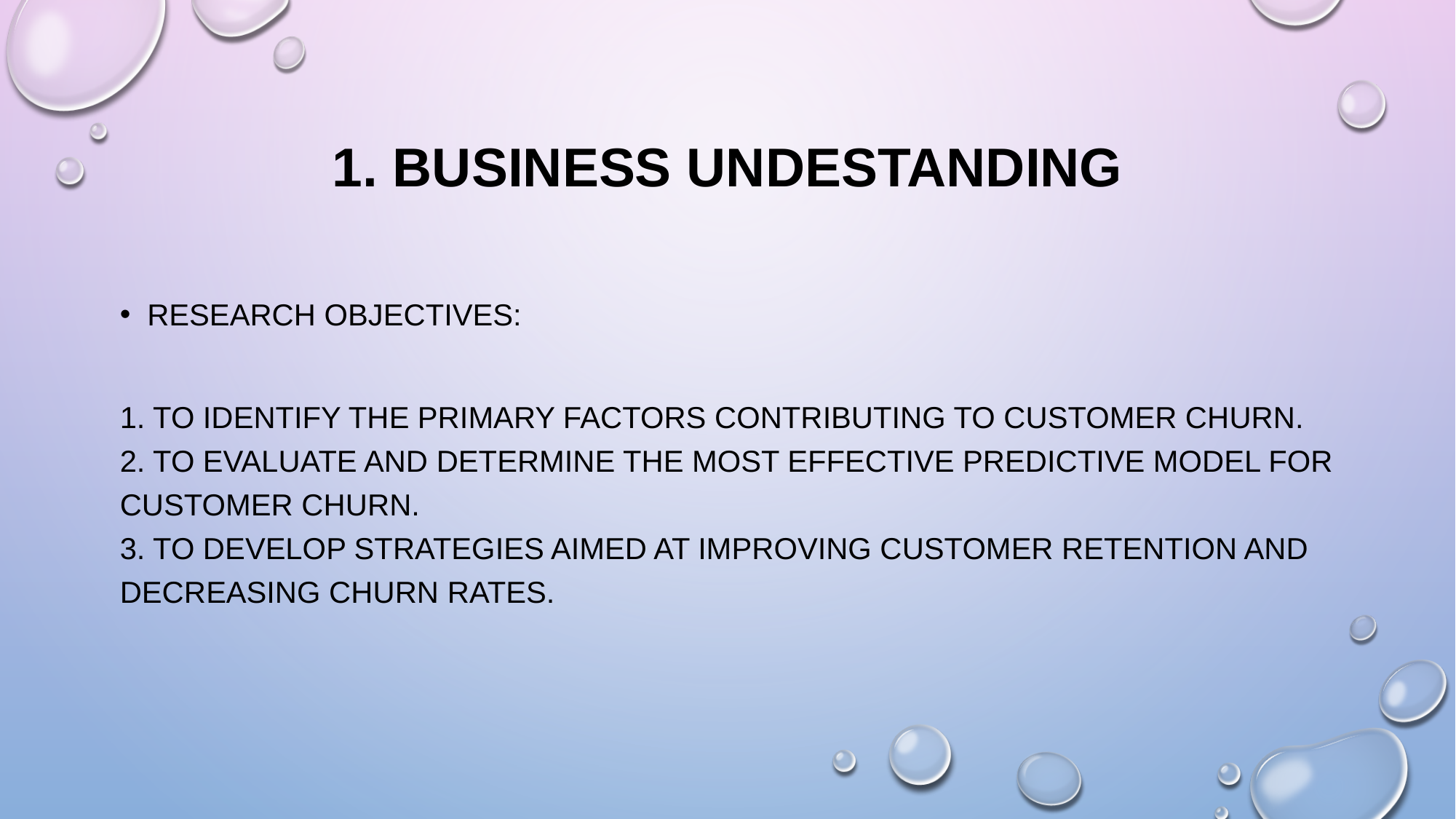

# 1. Business Undestanding
Research Objectives:
1. To identify the primary factors contributing to customer churn.
2. To evaluate and determine the most effective predictive model for Customer Churn.
3. To develop strategies aimed at improving customer retention and decreasing churn rates.